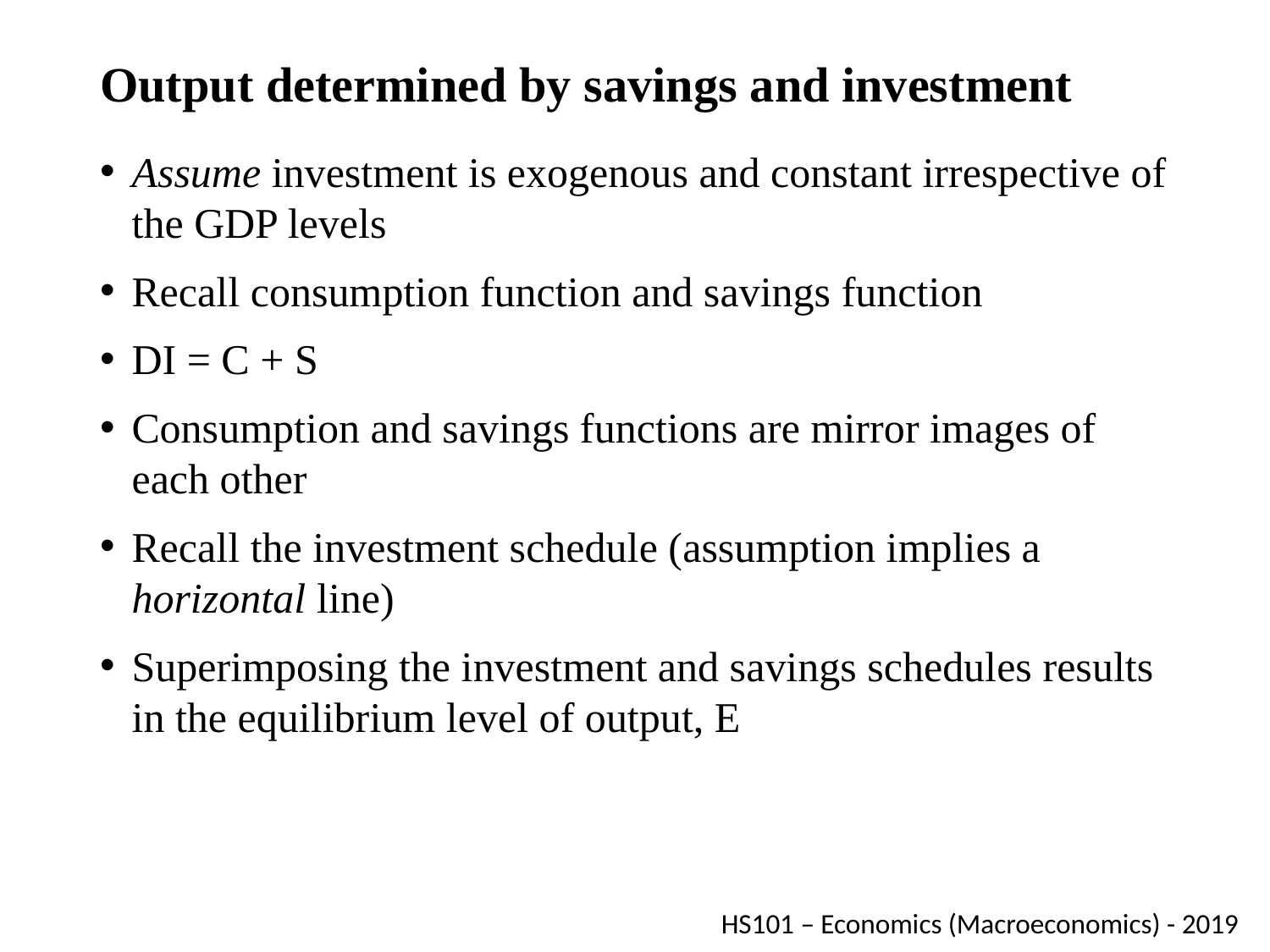

# Output determined by savings and investment
Assume investment is exogenous and constant irrespective of the GDP levels
Recall consumption function and savings function
DI = C + S
Consumption and savings functions are mirror images of each other
Recall the investment schedule (assumption implies a horizontal line)
Superimposing the investment and savings schedules results in the equilibrium level of output, E
HS101 – Economics (Macroeconomics) - 2019